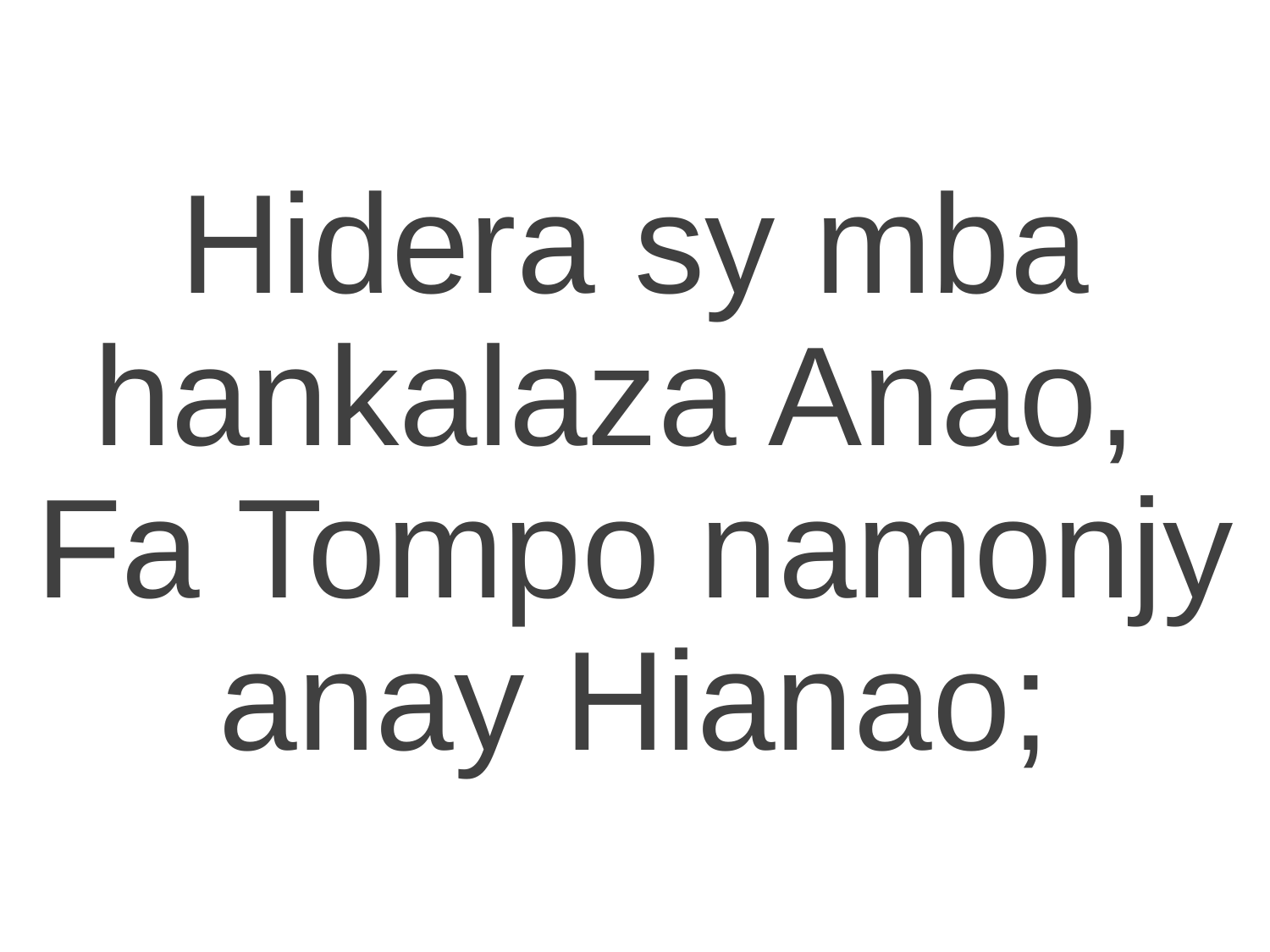

Hidera sy mba hankalaza Anao,
Fa Tompo namonjy anay Hianao;